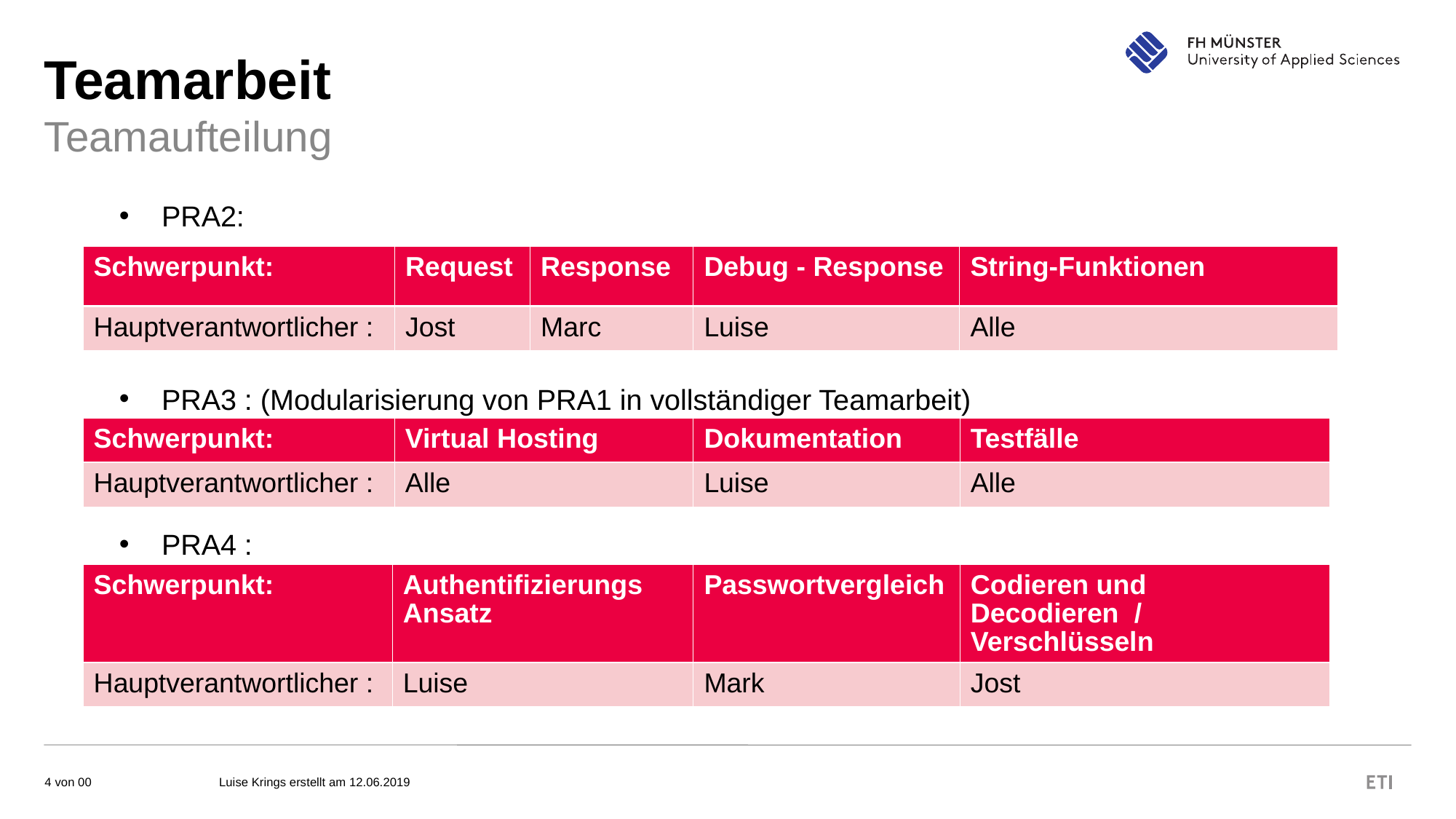

Teamarbeit
Teamaufteilung
PRA2:

PRA3 : (Modularisierung von PRA1 in vollständiger Teamarbeit)

PRA4 :

| Schwerpunkt: | Request | Response | Debug - Response | String-Funktionen |
| --- | --- | --- | --- | --- |
| Hauptverantwortlicher : | Jost | Marc | Luise | Alle |
| Schwerpunkt: | Virtual Hosting | Dokumentation | Testfälle |
| --- | --- | --- | --- |
| Hauptverantwortlicher : | Alle | Luise | Alle |
| Schwerpunkt: | Authentifizierungs Ansatz | Passwortvergleich | Codieren und Decodieren / Verschlüsseln |
| --- | --- | --- | --- |
| Hauptverantwortlicher : | Luise | Mark | Jost |
Luise Krings erstellt am 12.06.2019